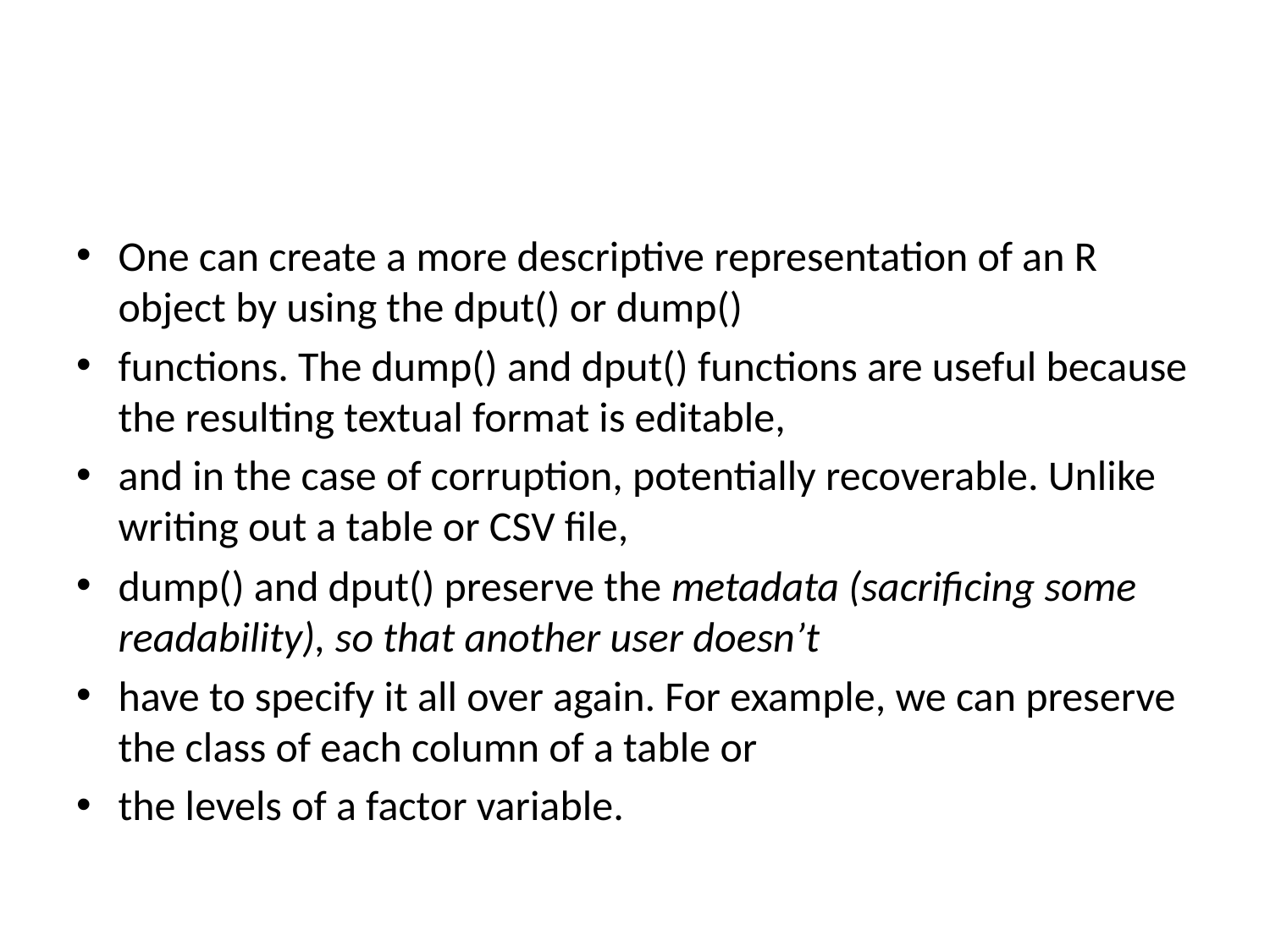

#
One can create a more descriptive representation of an R object by using the dput() or dump()
functions. The dump() and dput() functions are useful because the resulting textual format is editable,
and in the case of corruption, potentially recoverable. Unlike writing out a table or CSV file,
dump() and dput() preserve the metadata (sacrificing some readability), so that another user doesn’t
have to specify it all over again. For example, we can preserve the class of each column of a table or
the levels of a factor variable.